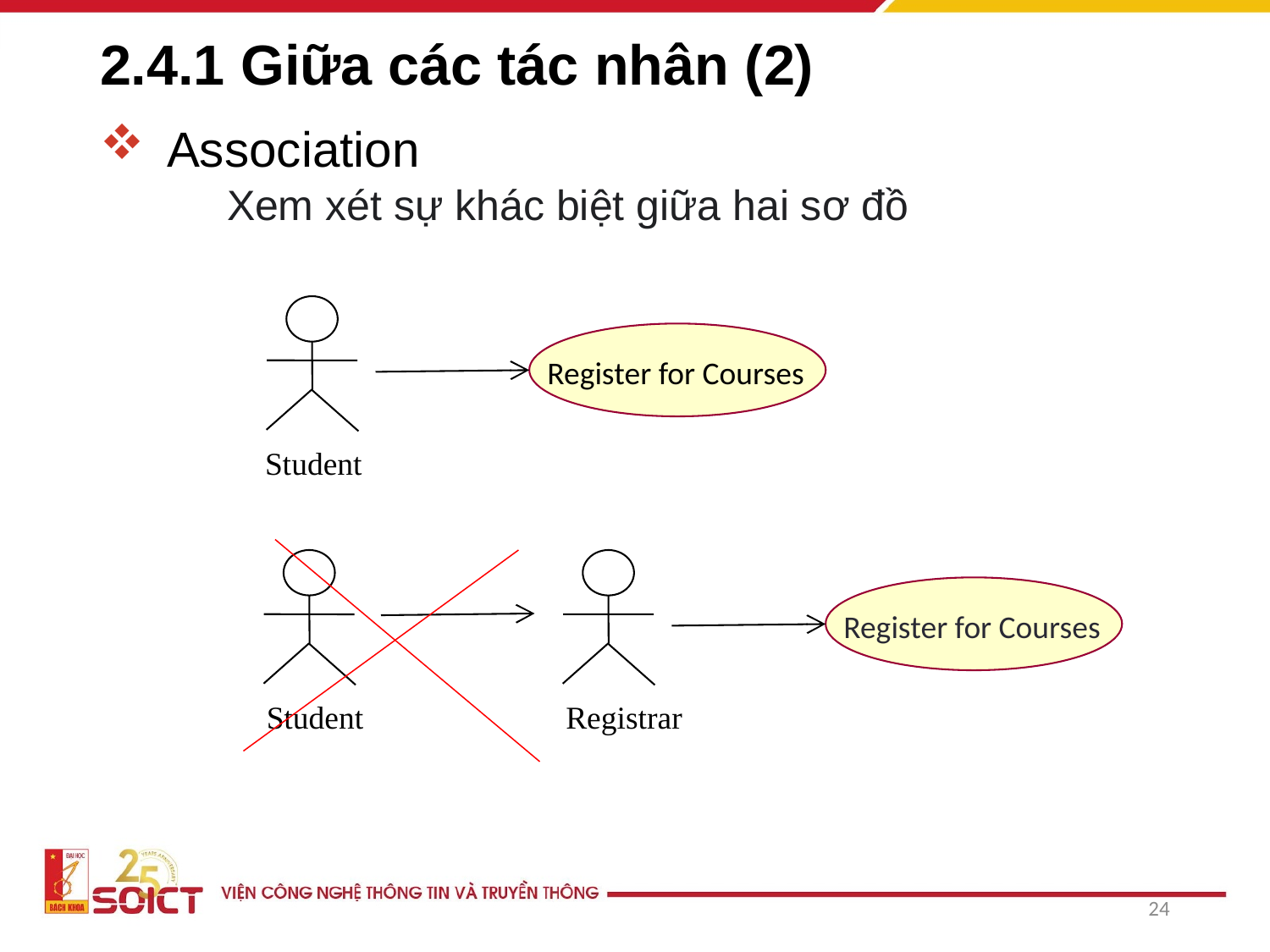

# 2.4.1 Giữa các tác nhân (2)
 Association
	Xem xét sự khác biệt giữa hai sơ đồ

Register for Courses

Student

Register for Courses

Registrar

Student
24